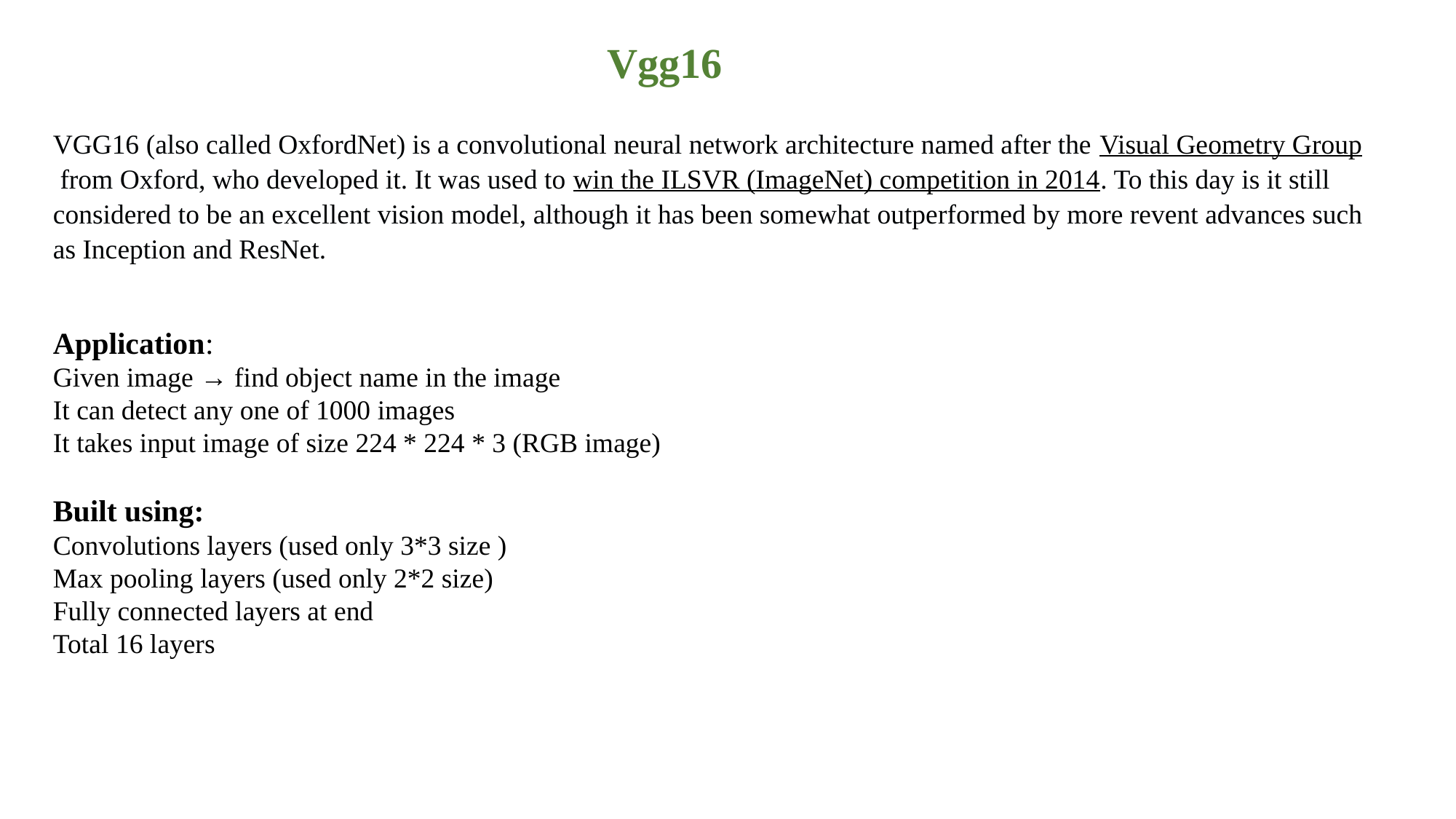

Vgg16
VGG16 (also called OxfordNet) is a convolutional neural network architecture named after the Visual Geometry Group from Oxford, who developed it. It was used to win the ILSVR (ImageNet) competition in 2014. To this day is it still considered to be an excellent vision model, although it has been somewhat outperformed by more revent advances such as Inception and ResNet.

Application:
Given image → find object name in the image
It can detect any one of 1000 images
It takes input image of size 224 * 224 * 3 (RGB image)

Built using:
Convolutions layers (used only 3*3 size )
Max pooling layers (used only 2*2 size)
Fully connected layers at end
Total 16 layers